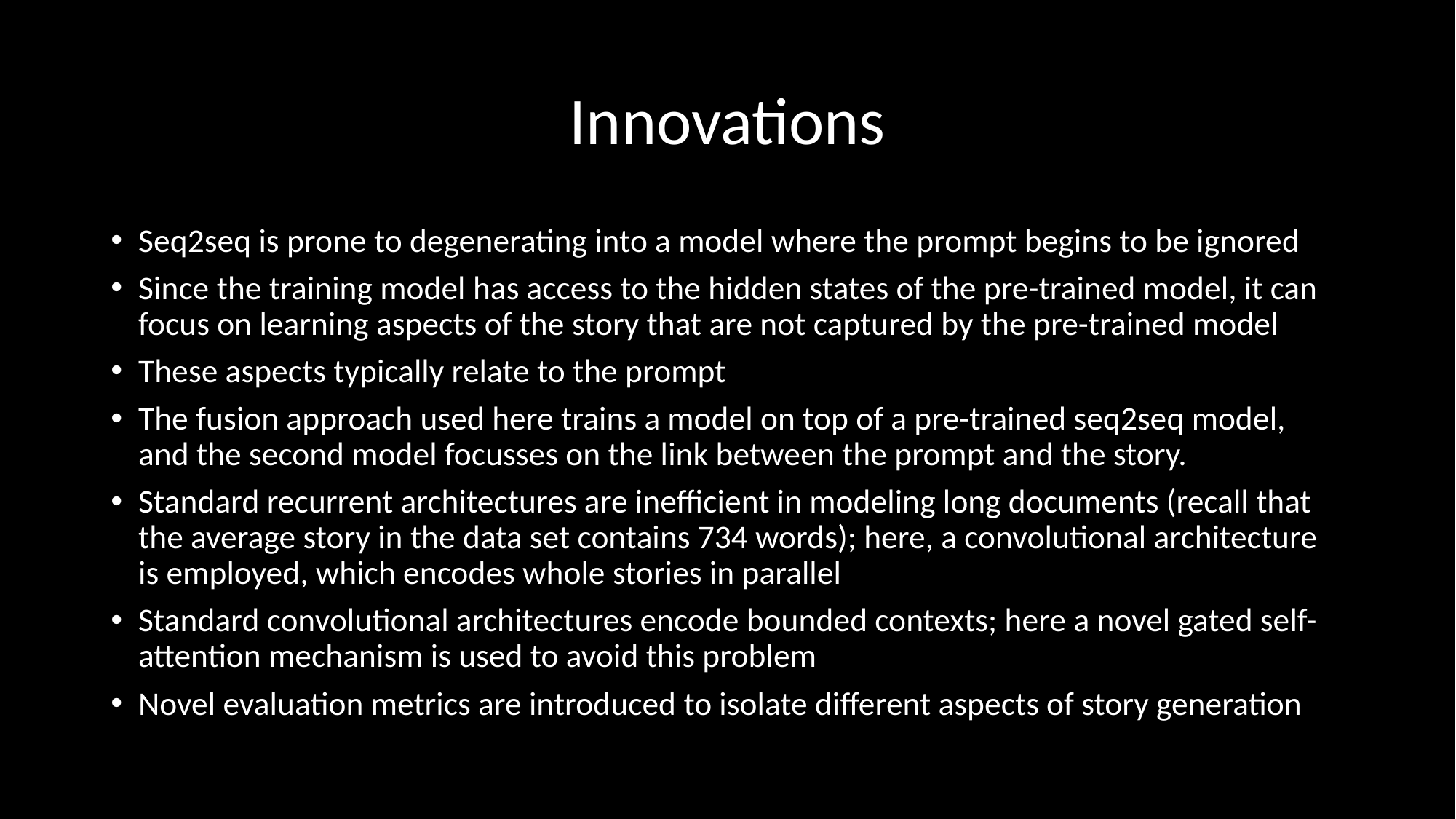

# Innovations
Seq2seq is prone to degenerating into a model where the prompt begins to be ignored
Since the training model has access to the hidden states of the pre-trained model, it can focus on learning aspects of the story that are not captured by the pre-trained model
These aspects typically relate to the prompt
The fusion approach used here trains a model on top of a pre-trained seq2seq model, and the second model focusses on the link between the prompt and the story.
Standard recurrent architectures are inefficient in modeling long documents (recall that the average story in the data set contains 734 words); here, a convolutional architecture is employed, which encodes whole stories in parallel
Standard convolutional architectures encode bounded contexts; here a novel gated self-attention mechanism is used to avoid this problem
Novel evaluation metrics are introduced to isolate different aspects of story generation